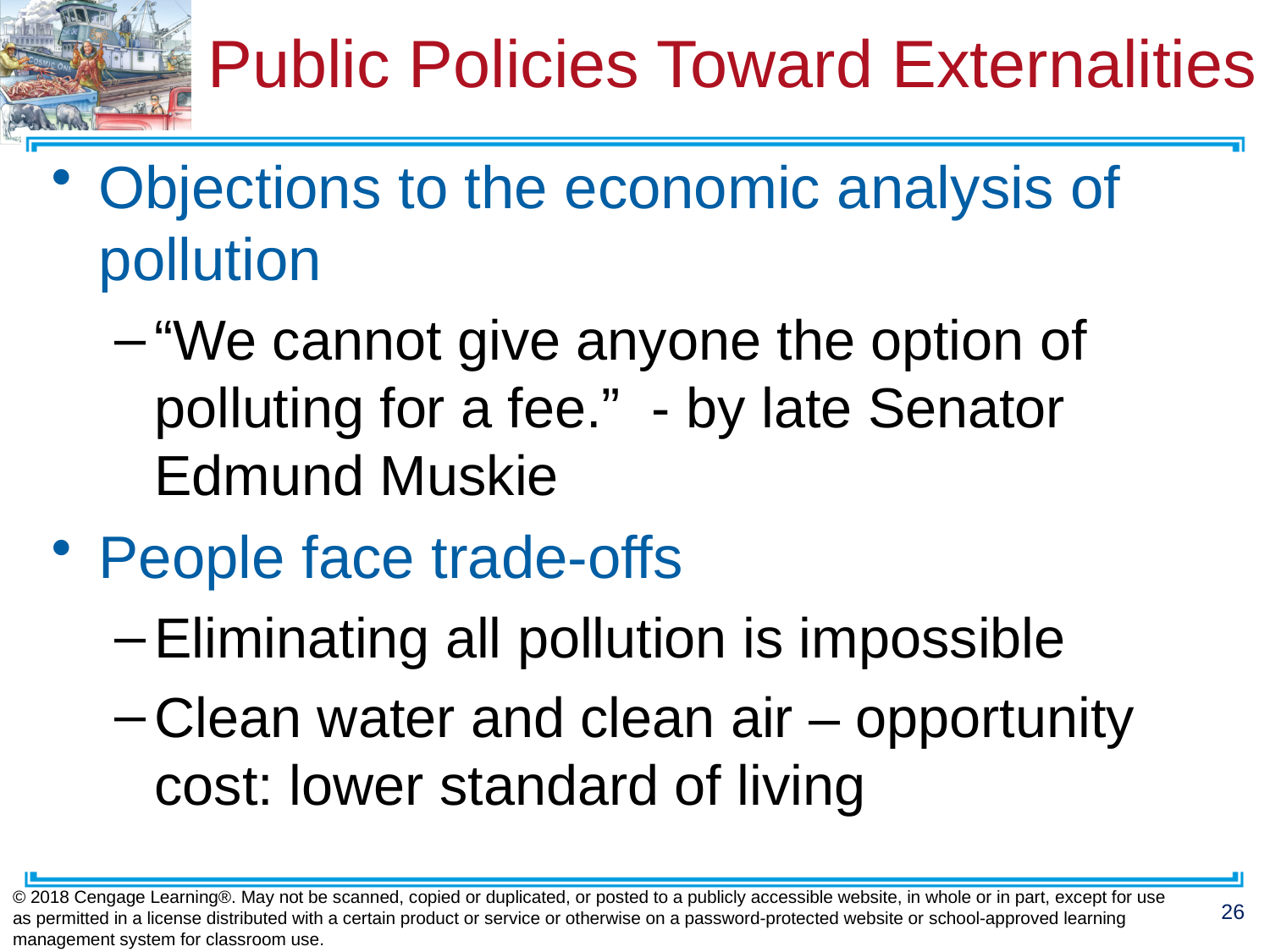

# Public Policies Toward Externalities
Objections to the economic analysis of pollution
“We cannot give anyone the option of polluting for a fee.”  - by late Senator Edmund Muskie
People face trade-offs
Eliminating all pollution is impossible
Clean water and clean air – opportunity cost: lower standard of living
© 2018 Cengage Learning®. May not be scanned, copied or duplicated, or posted to a publicly accessible website, in whole or in part, except for use as permitted in a license distributed with a certain product or service or otherwise on a password-protected website or school-approved learning management system for classroom use.
26